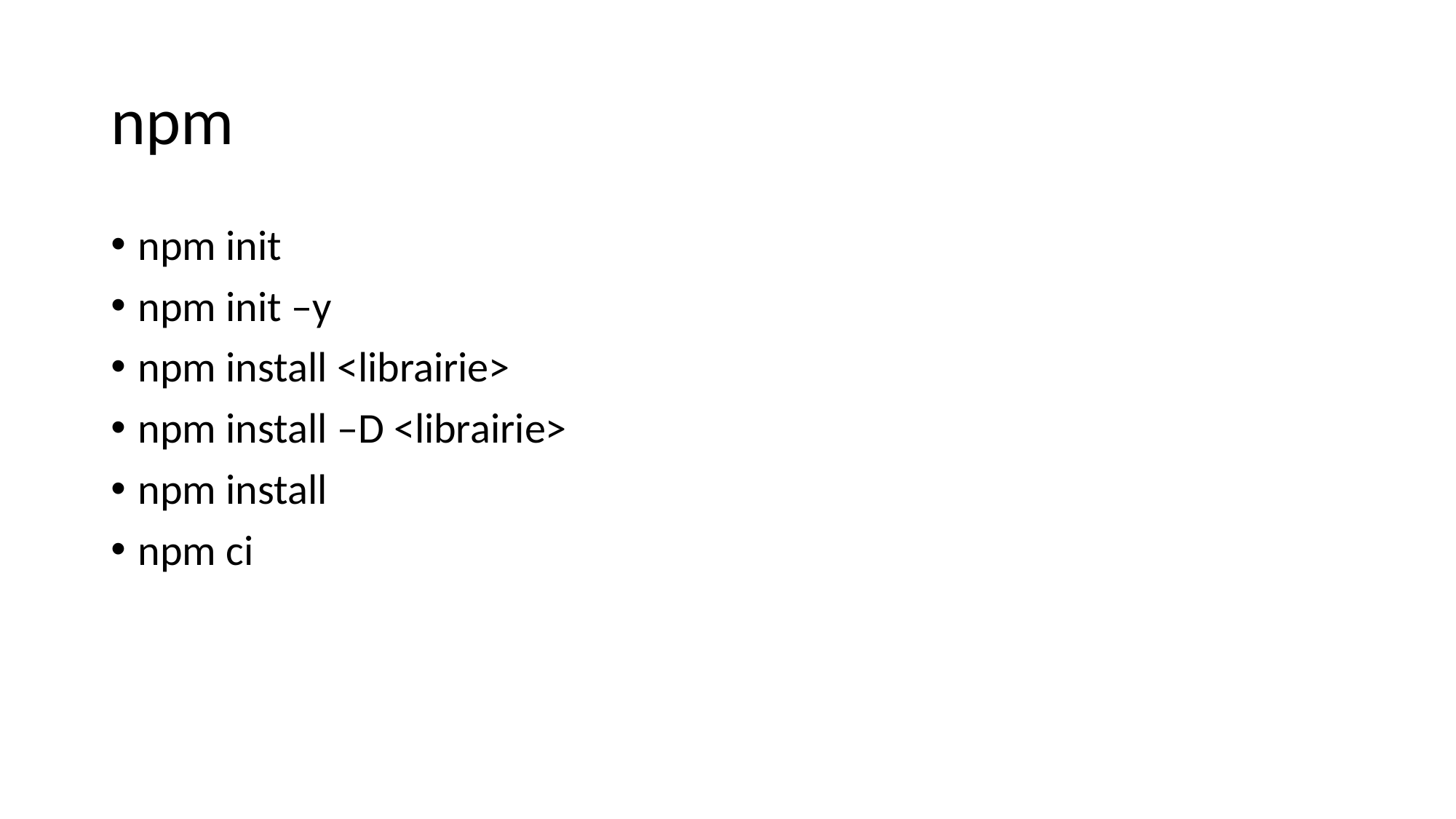

# npm
npm init
npm init –y
npm install <librairie>
npm install –D <librairie>
npm install
npm ci